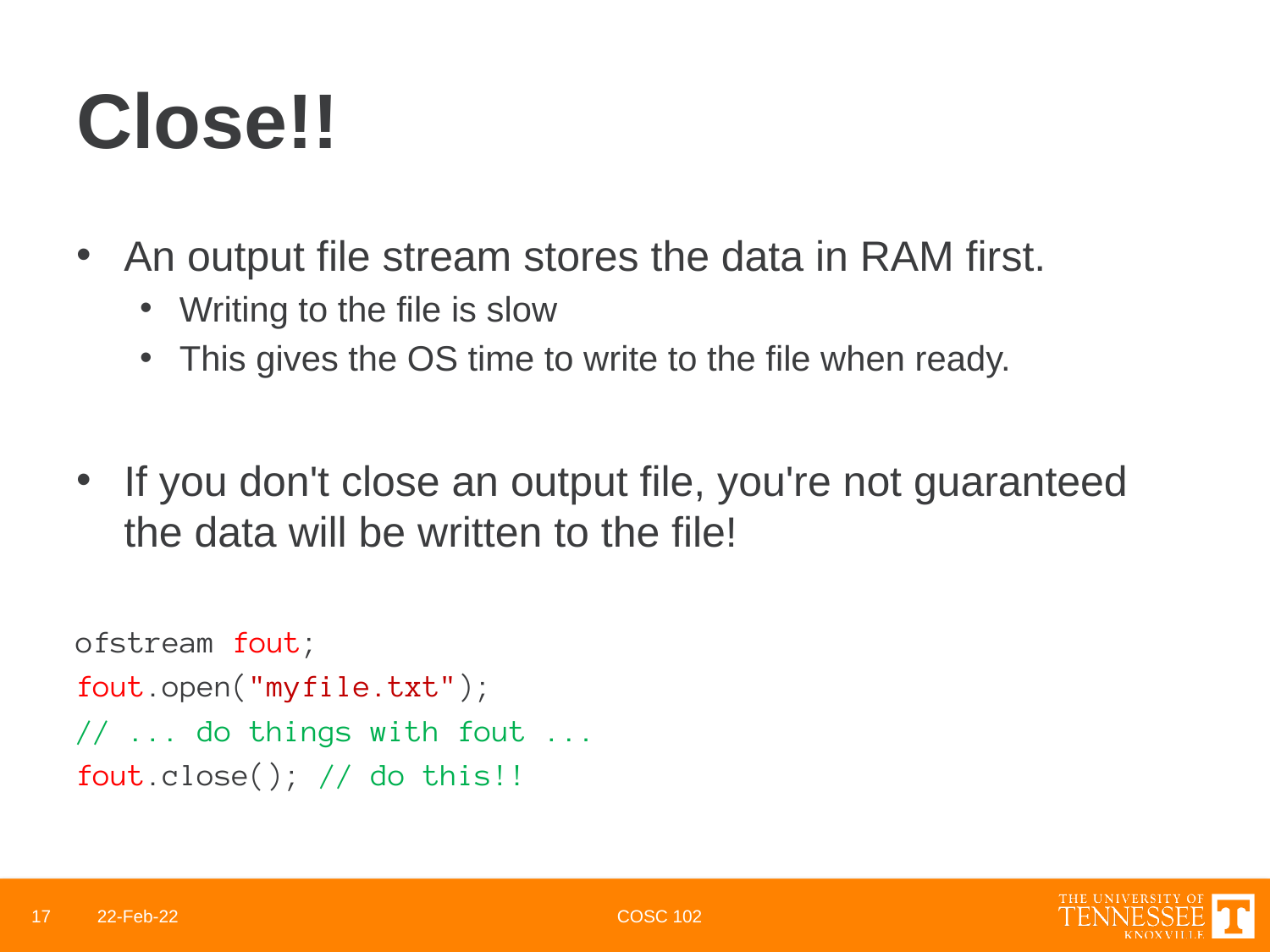

# Close!!
An output file stream stores the data in RAM first.
Writing to the file is slow
This gives the OS time to write to the file when ready.

If you don't close an output file, you're not guaranteed the data will be written to the file!

ofstream fout;
fout.open("myfile.txt");
// ... do things with fout ...
fout.close(); // do this!!
17
22-Feb-22
COSC 102